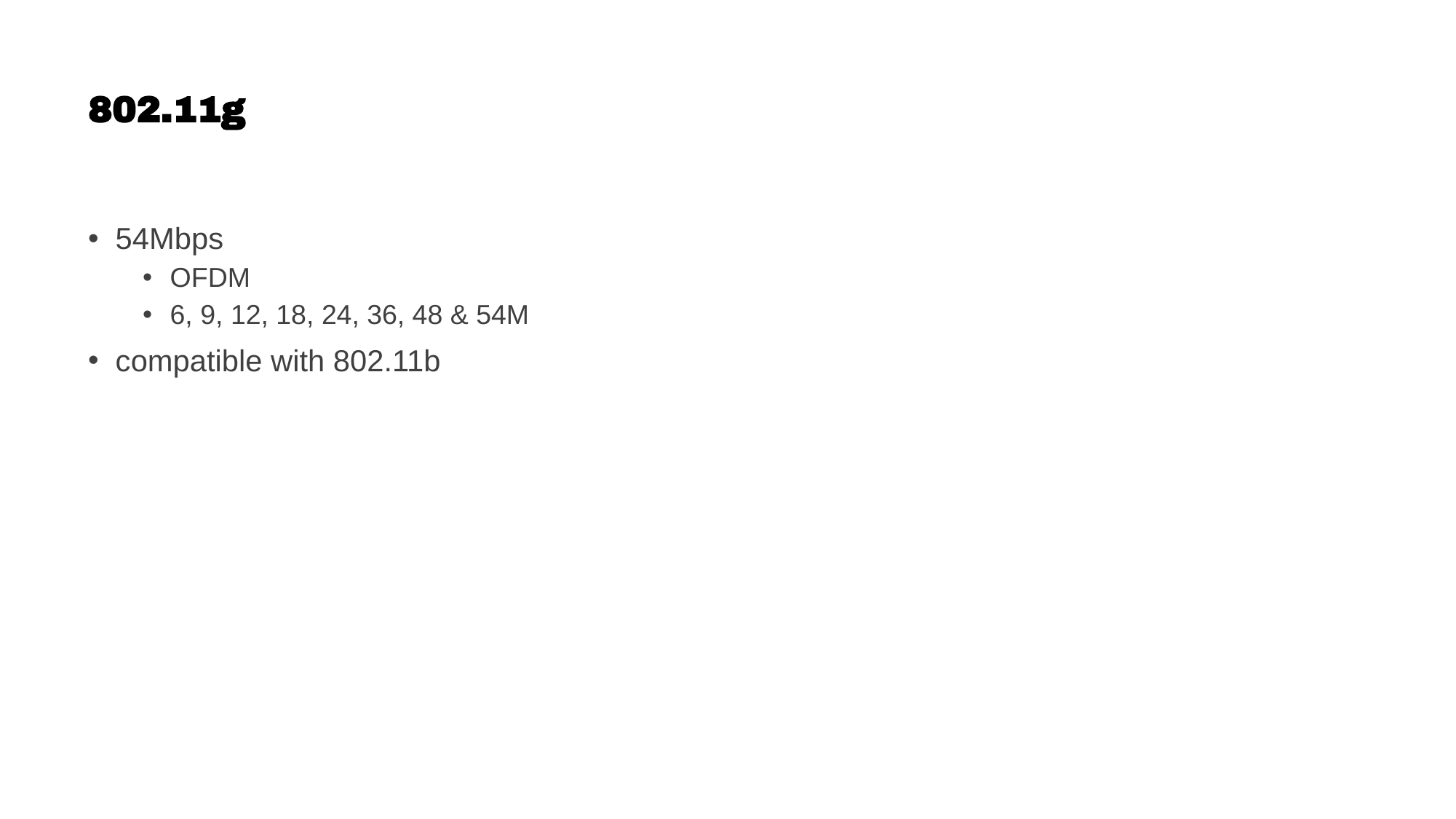

# 802.11g
54Mbps
OFDM
6, 9, 12, 18, 24, 36, 48 & 54M
compatible with 802.11b